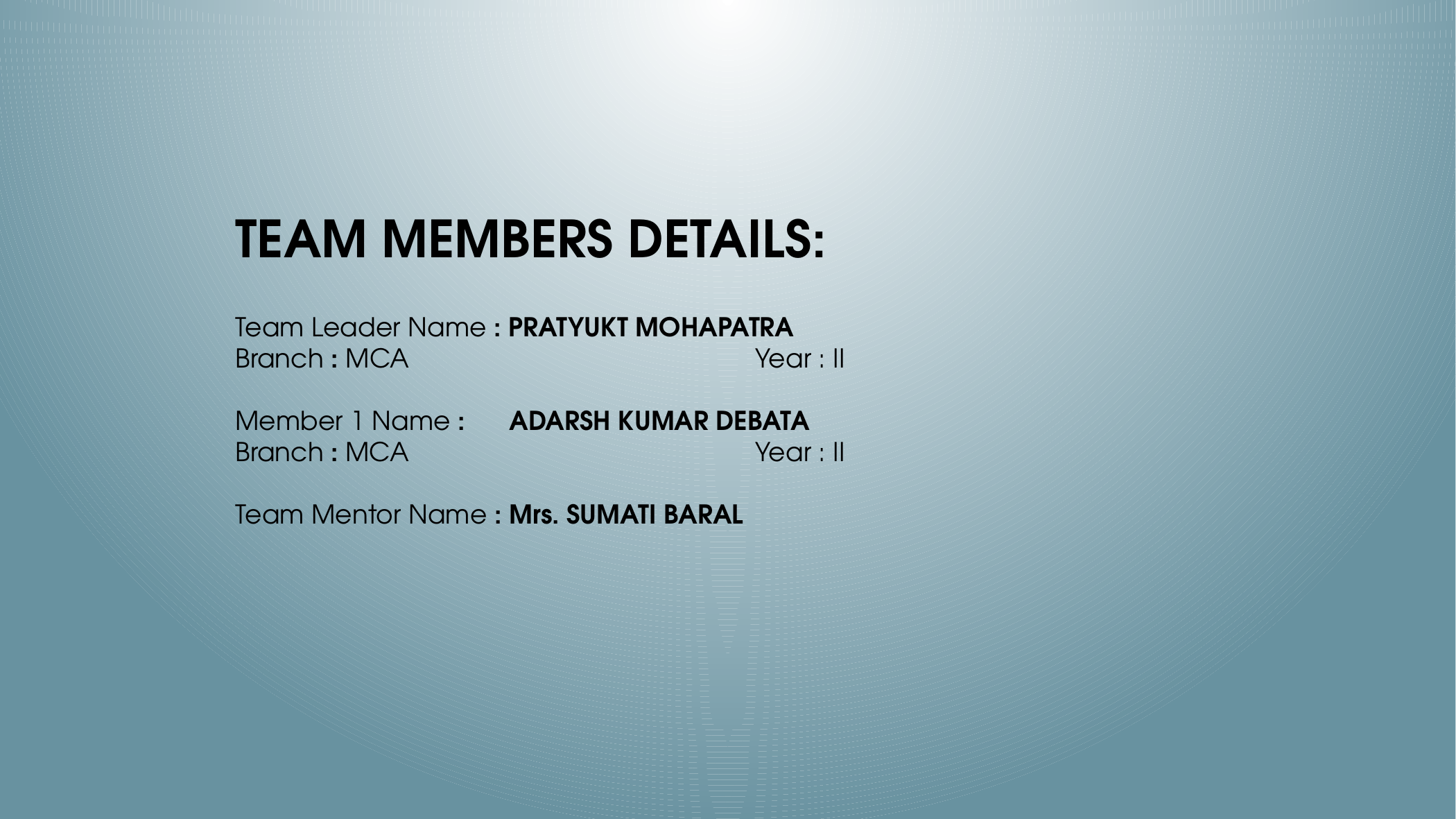

TEAM MEMBERS DETAILS:

Team Leader Name : PRATYUKT MOHAPATRA
Branch : MCA				Year : II

Member 1 Name :      ADARSH KUMAR DEBATA
Branch : MCA				Year : II

Team Mentor Name : Mrs. SUMATI BARAL